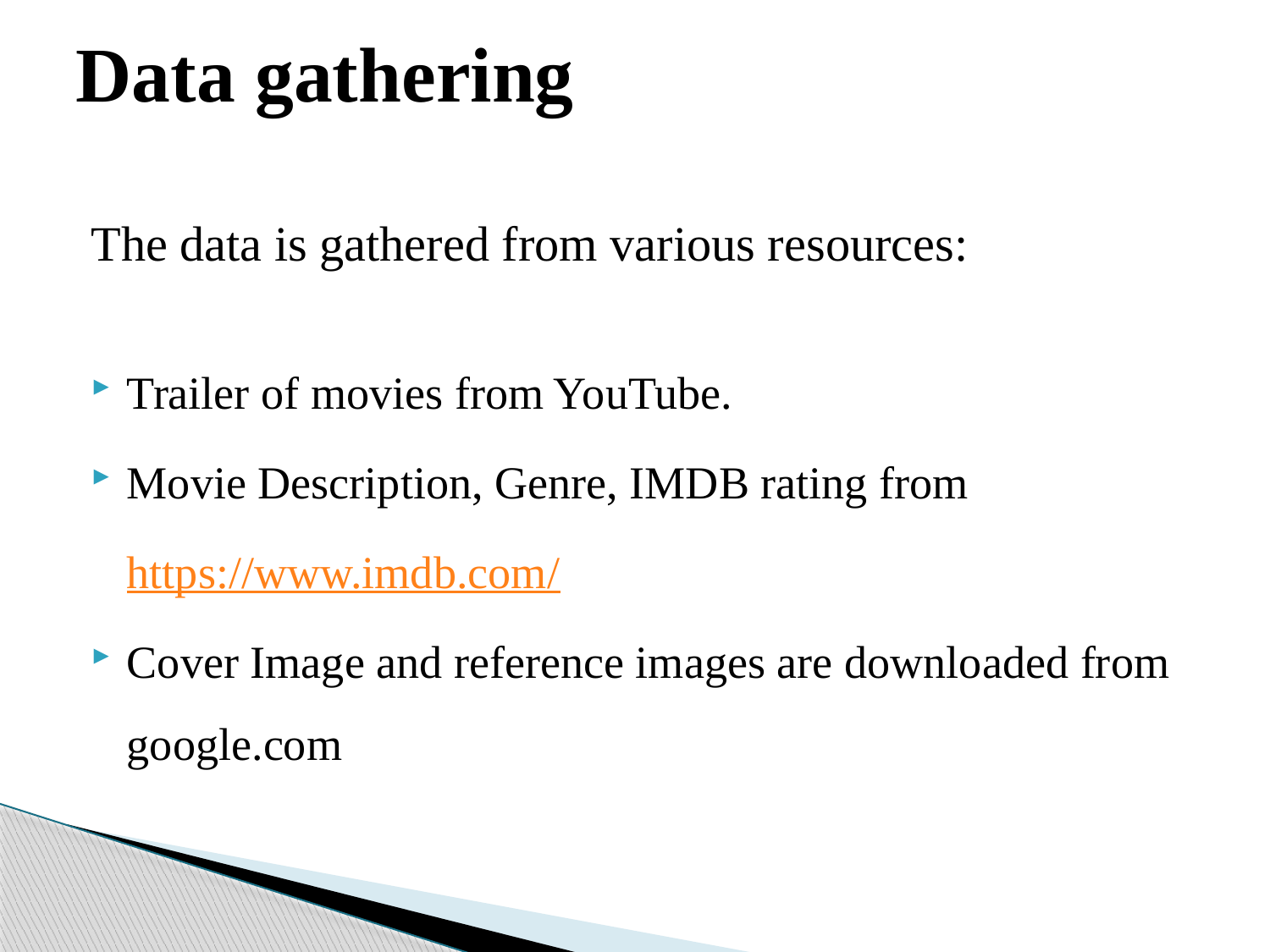

# Data gathering
The data is gathered from various resources:

Trailer of movies from YouTube.
Movie Description, Genre, IMDB rating from
	https://www.imdb.com/
Cover Image and reference images are downloaded from google.com